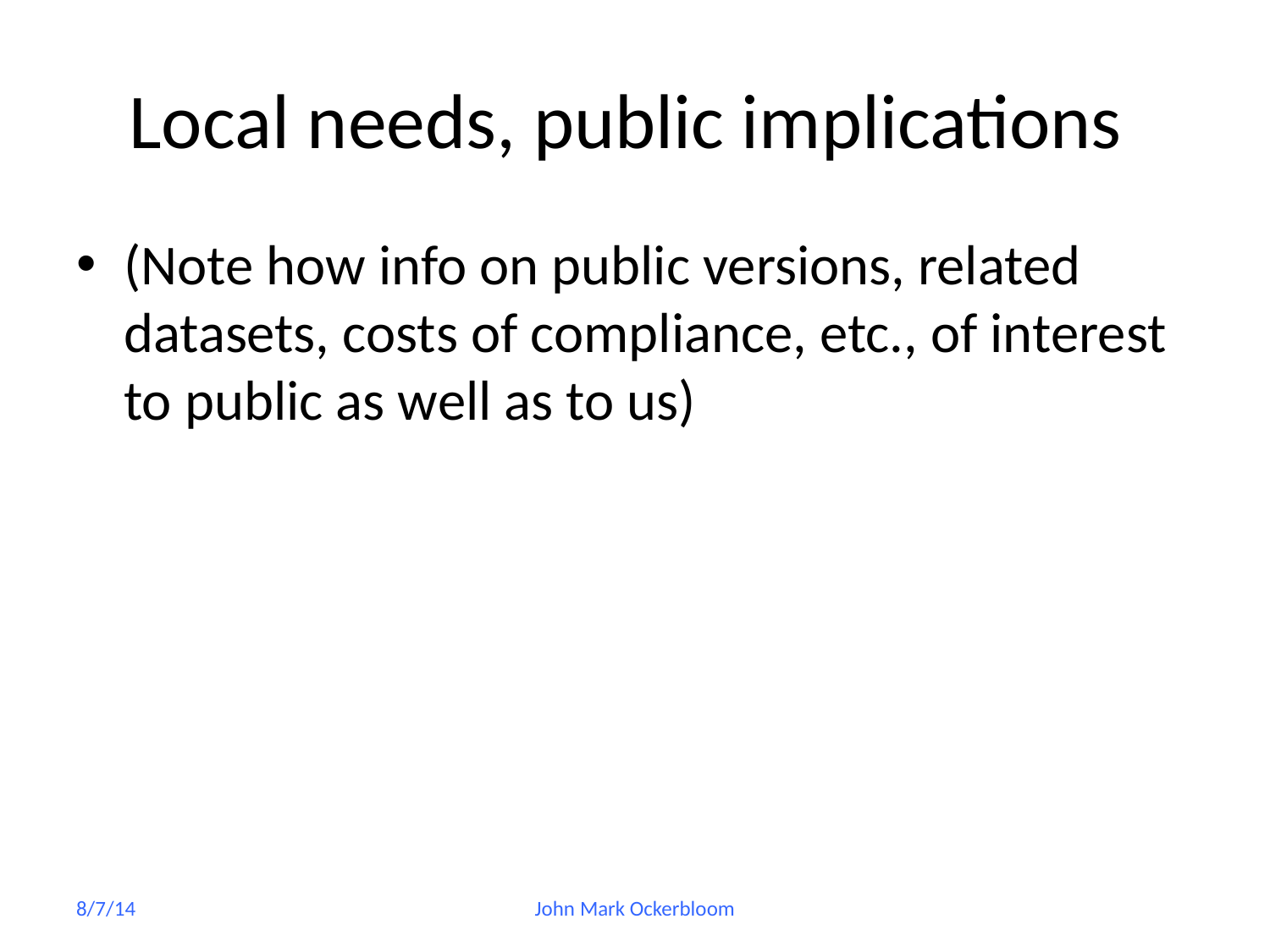

# Local needs, public implications
(Note how info on public versions, related datasets, costs of compliance, etc., of interest to public as well as to us)
8/7/14
John Mark Ockerbloom